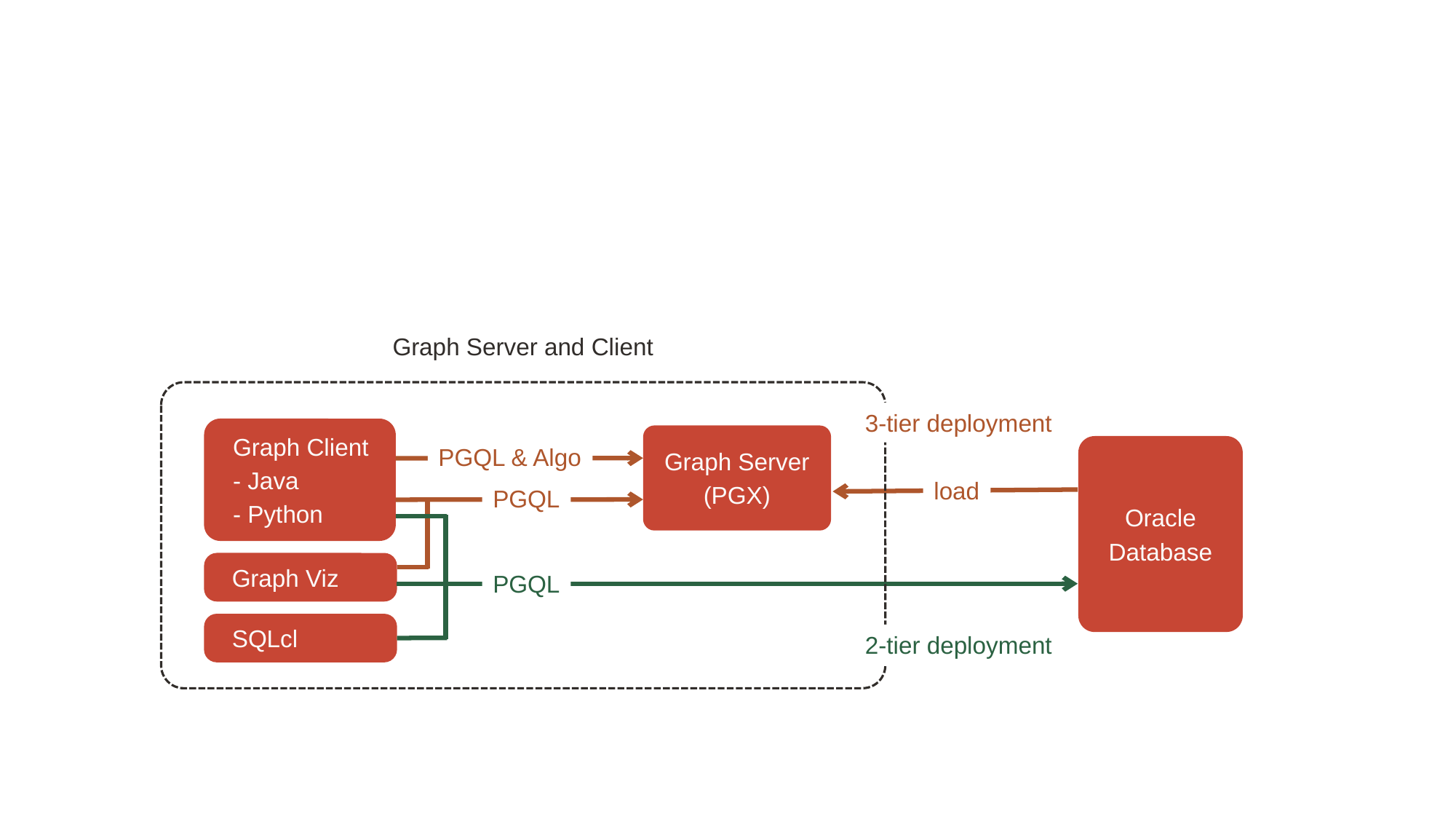

Graph Server and Client

3-tier deployment
  Graph Client
  - Java
  - Python
Graph Server
(PGX)
Oracle
Database
PGQL & Algo
load
PGQL
  Graph Viz
PGQL
  SQLcl
2-tier deployment